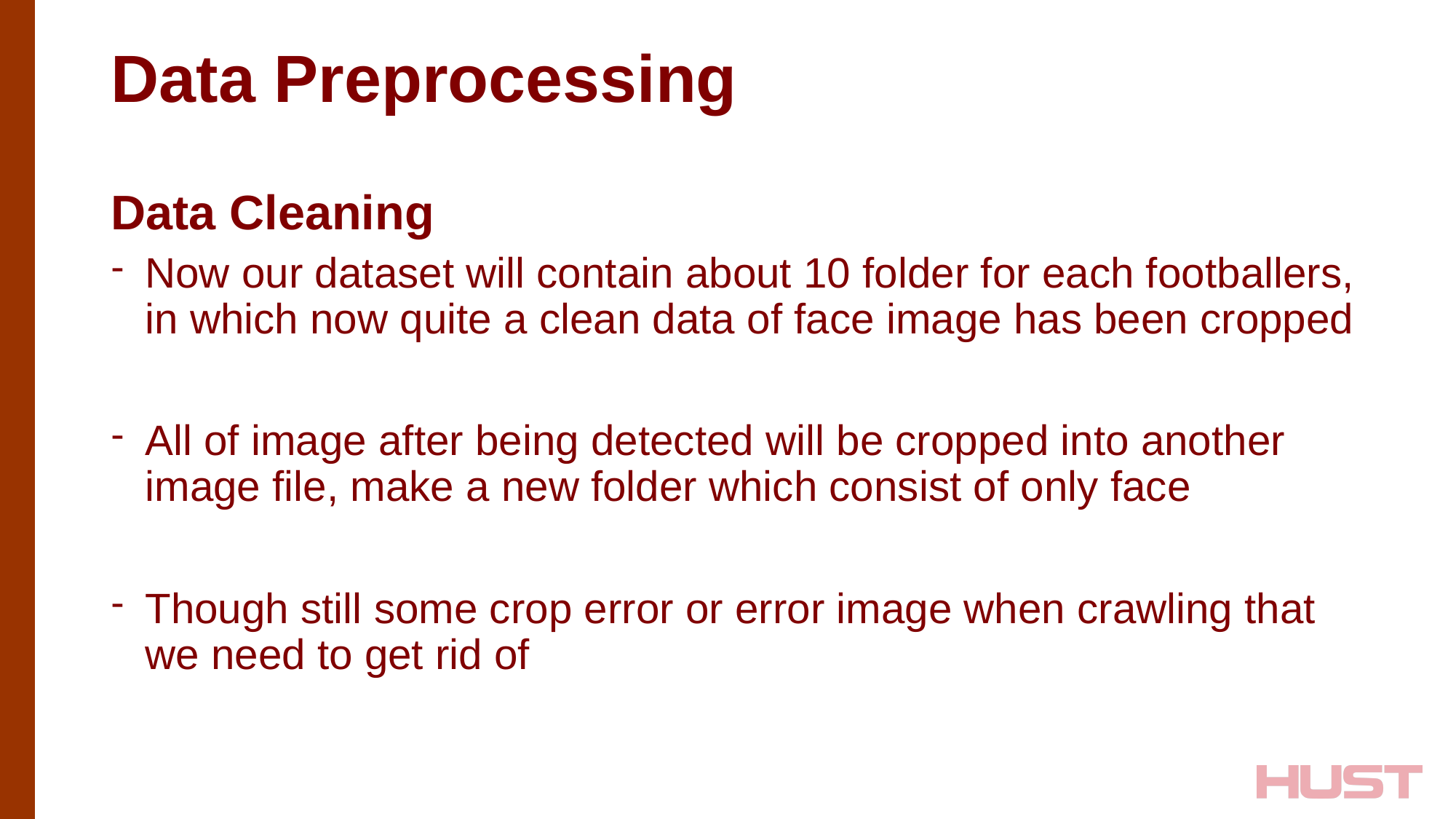

Data Preprocessing
# Data Cleaning
Now our dataset will contain about 10 folder for each footballers, in which now quite a clean data of face image has been cropped

All of image after being detected will be cropped into another image file, make a new folder which consist of only face

Though still some crop error or error image when crawling that we need to get rid of